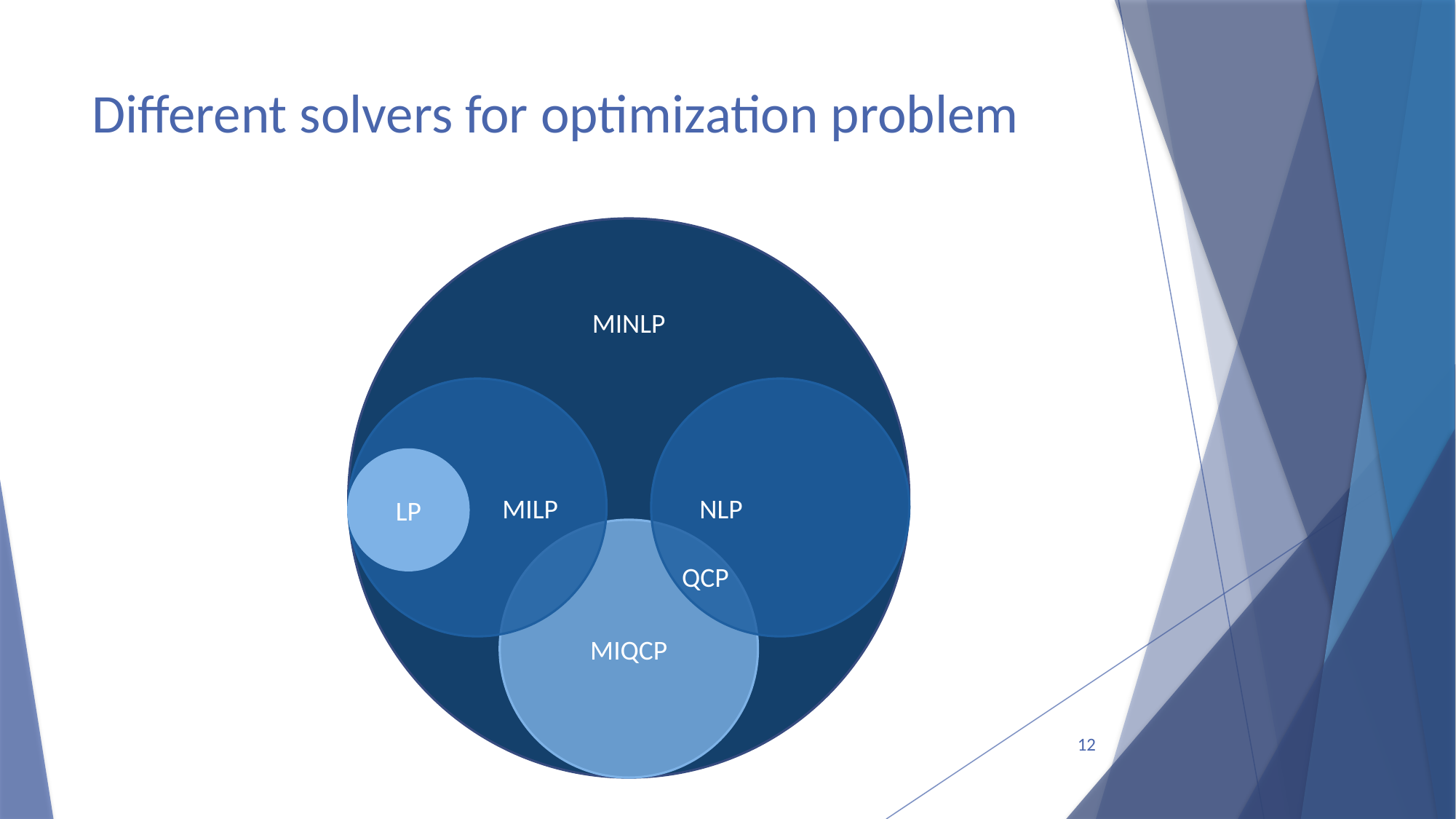

# Different solvers for optimization problem
MINLP
MILP
NLP
LP
QCP
MIQCP
12